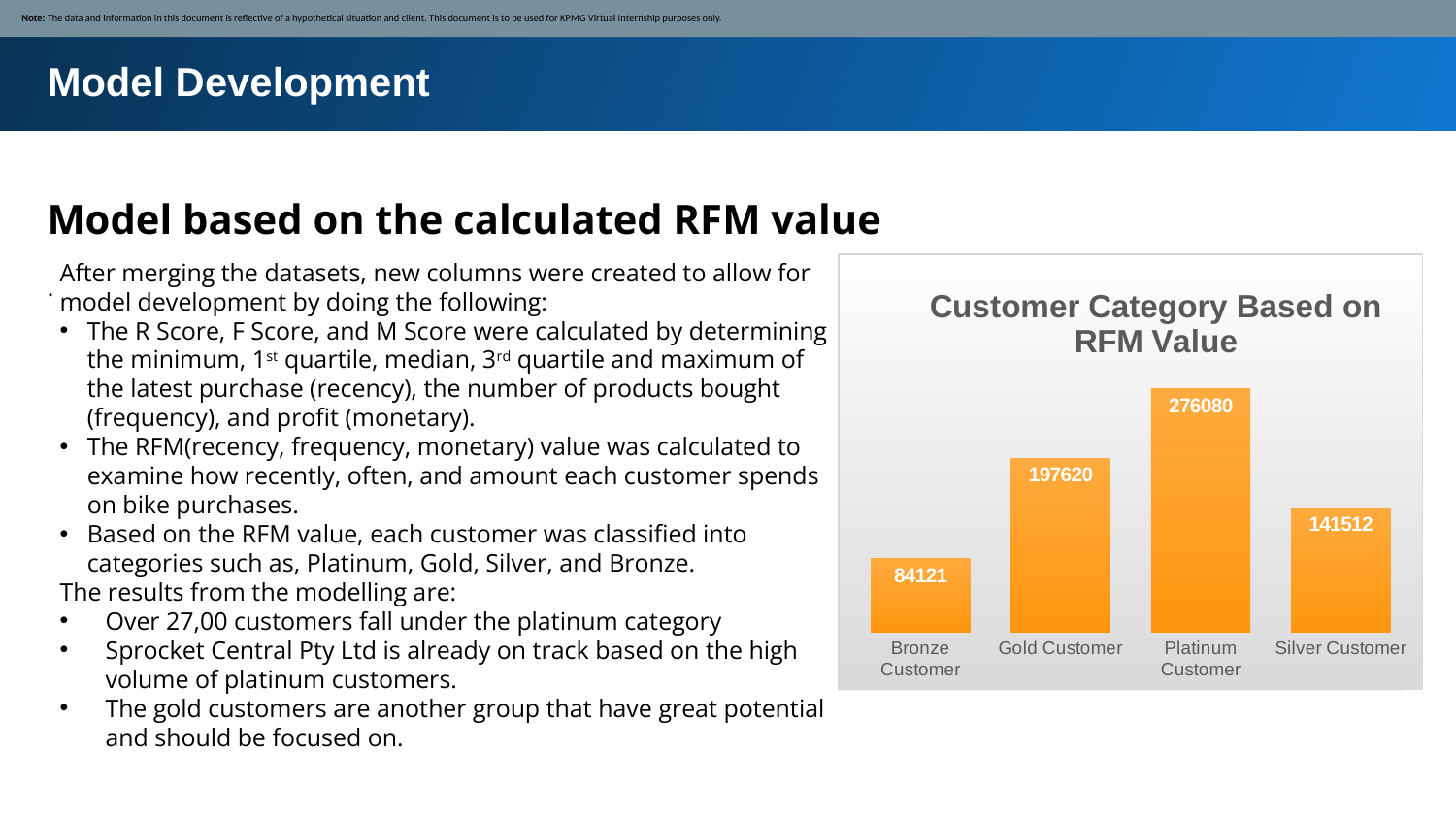

Note: The data and information in this document is reflective of a hypothetical situation and client. This document is to be used for KPMG Virtual Internship purposes only.
Model Development
Model based on the calculated RFM value
After merging the datasets, new columns were created to allow for model development by doing the following:
The R Score, F Score, and M Score were calculated by determining the minimum, 1st quartile, median, 3rd quartile and maximum of the latest purchase (recency), the number of products bought (frequency), and profit (monetary).
The RFM(recency, frequency, monetary) value was calculated to examine how recently, often, and amount each customer spends on bike purchases.
Based on the RFM value, each customer was classified into categories such as, Platinum, Gold, Silver, and Bronze.
The results from the modelling are:
Over 27,00 customers fall under the platinum category
Sprocket Central Pty Ltd is already on track based on the high volume of platinum customers.
The gold customers are another group that have great potential and should be focused on.

.

### Chart: Customer Category Based on RFM Value

| Category | Total |
|---|---|
| Bronze Customer | 84121.0 |
| Gold Customer | 197620.0 |
| Platinum Customer | 276080.0 |
| Silver Customer | 141512.0 |
Place any supporting images, graphs, data or extra text here.